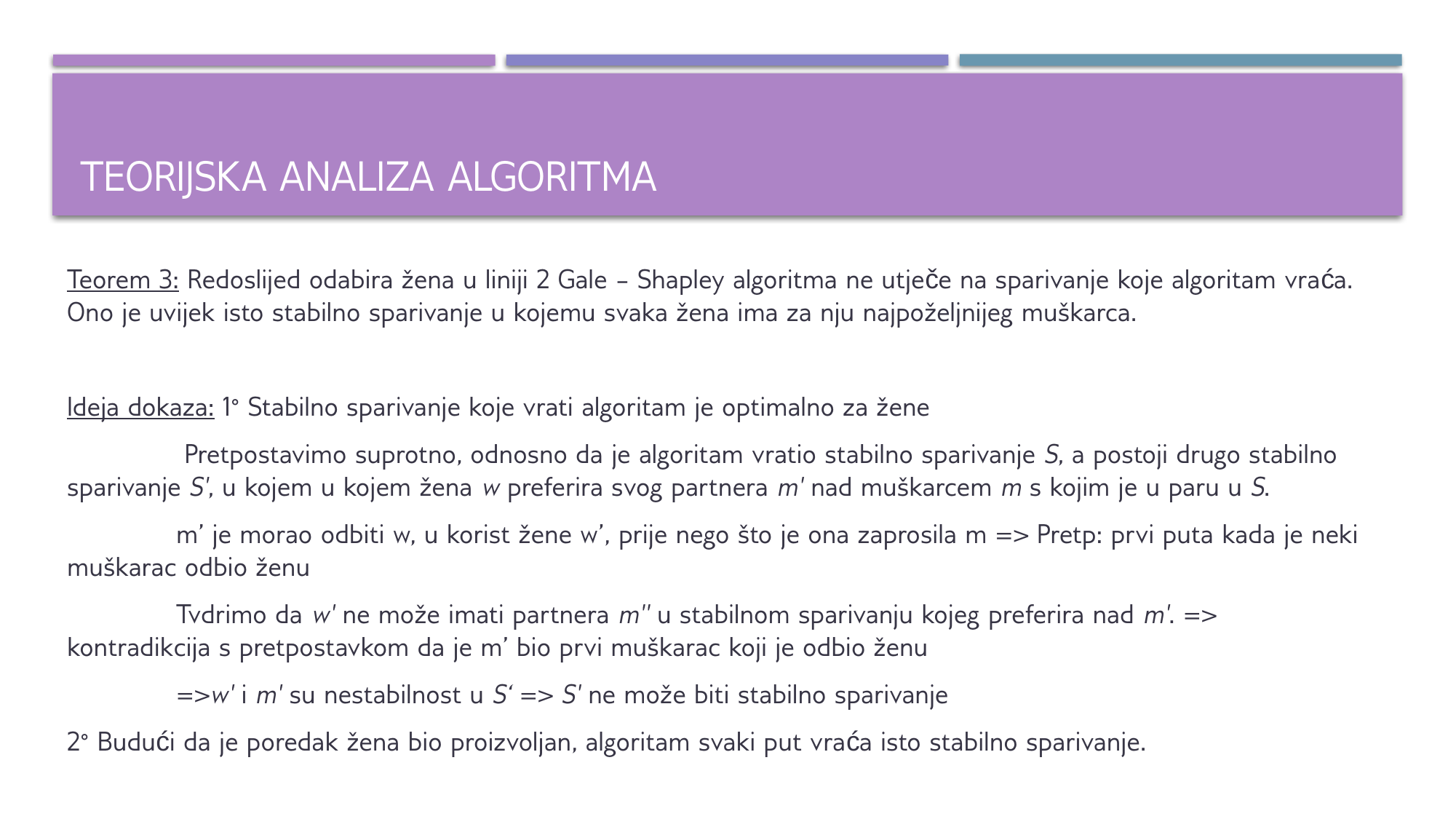

# Teorijska analiza algoritma
Teorem 3: Redoslijed odabira žena u liniji 2 Gale – Shapley algoritma ne utječe na sparivanje koje algoritam vraća. Ono je uvijek isto stabilno sparivanje u kojemu svaka žena ima za nju najpoželjnijeg muškarca.

Ideja dokaza: 1° Stabilno sparivanje koje vrati algoritam je optimalno za žene
	 Pretpostavimo suprotno, odnosno da je algoritam vratio stabilno sparivanje S, a postoji drugo stabilno sparivanje S', u kojem u kojem žena w preferira svog partnera m' nad muškarcem m s kojim je u paru u S.
	m’ je morao odbiti w, u korist žene w’, prije nego što je ona zaprosila m => Pretp: prvi puta kada je neki muškarac odbio ženu
	Tvdrimo da w' ne može imati partnera m'' u stabilnom sparivanju kojeg preferira nad m'. => kontradikcija s pretpostavkom da je m’ bio prvi muškarac koji je odbio ženu
	=>w' i m' su nestabilnost u S‘ => S' ne može biti stabilno sparivanje
2° Budući da je poredak žena bio proizvoljan, algoritam svaki put vraća isto stabilno sparivanje.